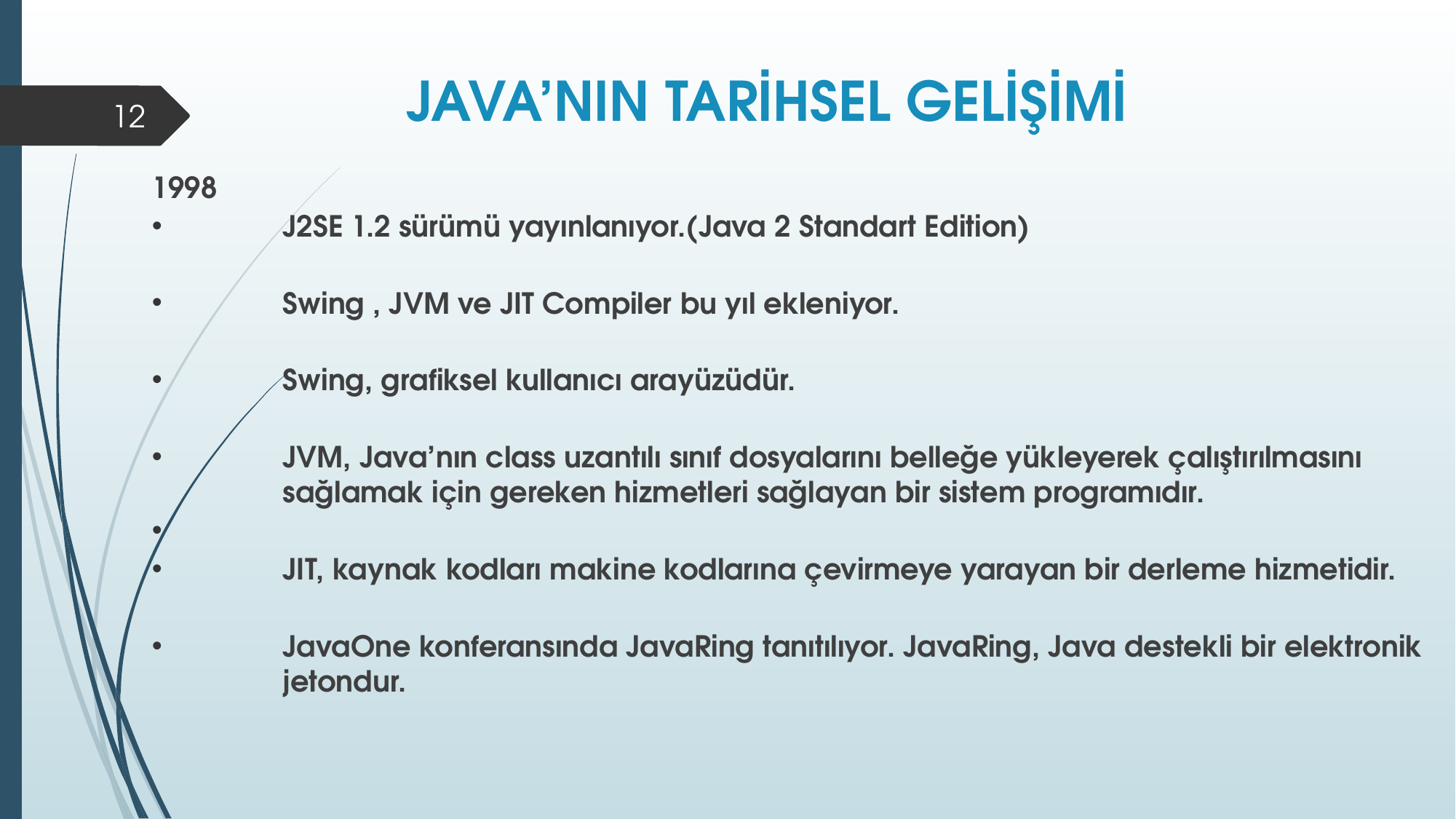

# JAVA’NIN TARİHSEL GELİŞİMİ
12
1998
J2SE 1.2 sürümü yayınlanıyor.(Java 2 Standart Edition)

Swing , JVM ve JIT Compiler bu yıl ekleniyor.

Swing, grafiksel kullanıcı arayüzüdür.

JVM, Java’nın class uzantılı sınıf dosyalarını belleğe yükleyerek çalıştırılmasını sağlamak için gereken hizmetleri sağlayan bir sistem programıdır.

JIT, kaynak kodları makine kodlarına çevirmeye yarayan bir derleme hizmetidir.

JavaOne konferansında JavaRing tanıtılıyor. JavaRing, Java destekli bir elektronik jetondur.